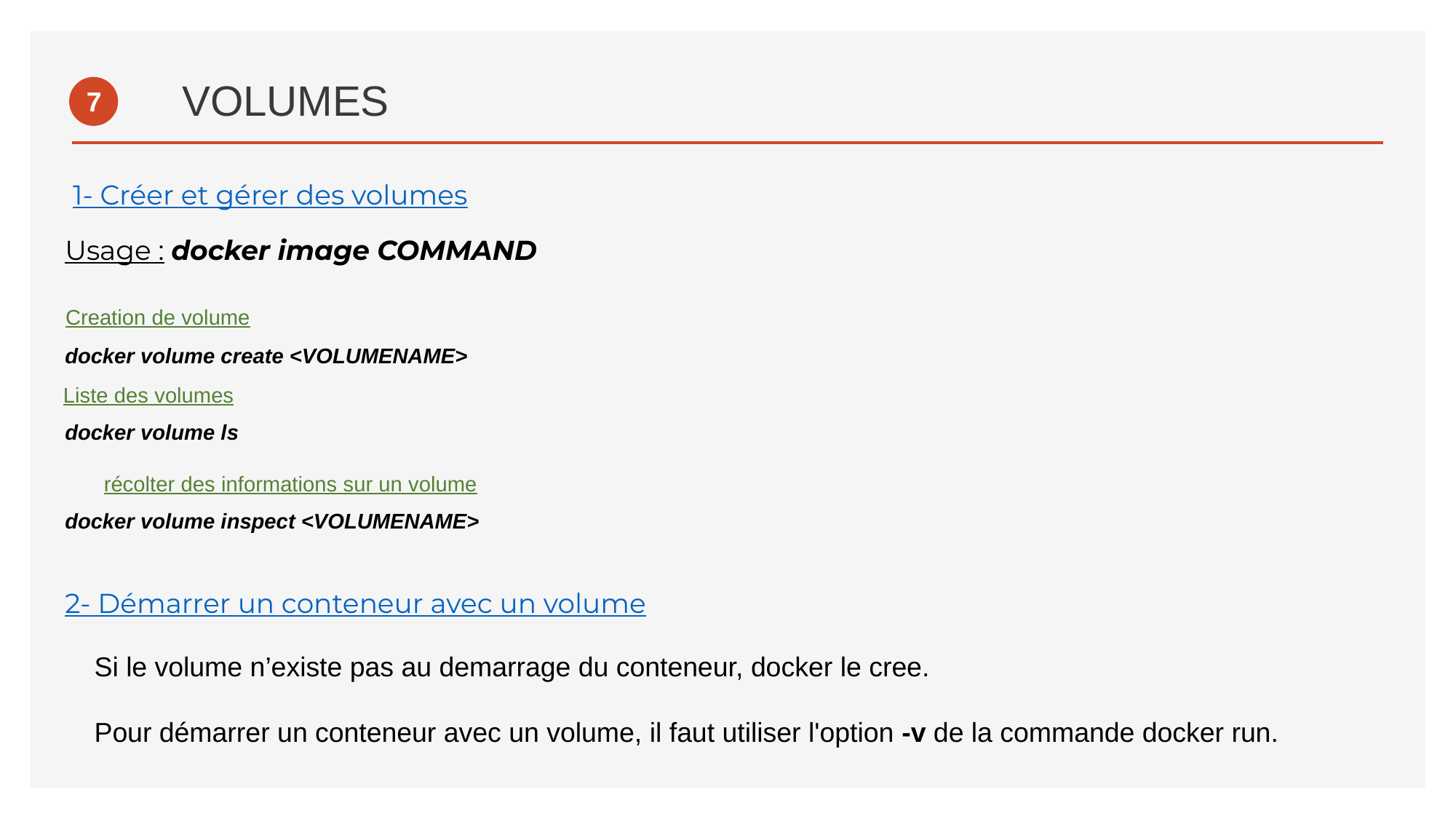

# VOLUMES

7
1- Créer et gérer des volumes
Usage : docker image COMMAND
Creation de volume
docker volume create <VOLUMENAME>
Liste des volumes
docker volume ls
récolter des informations sur un volume
docker volume inspect <VOLUMENAME>
2- Démarrer un conteneur avec un volume
Si le volume n’existe pas au demarrage du conteneur, docker le cree.

Pour démarrer un conteneur avec un volume, il faut utiliser l'option -v de la commande docker run.